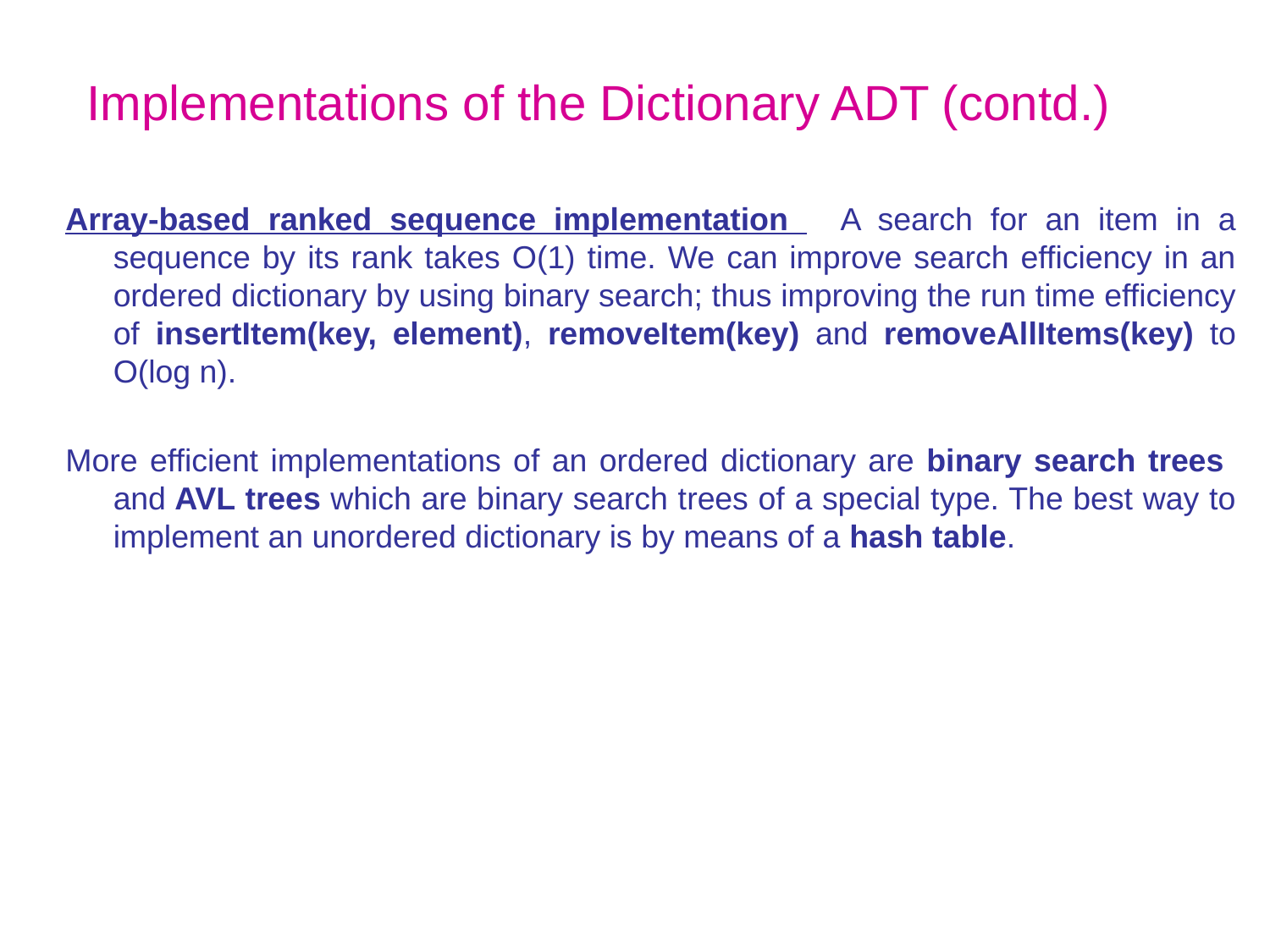

# Implementations of the Dictionary ADT (contd.)

Array-based ranked sequence implementation   A search for an item in a sequence by its rank takes O(1) time. We can improve search efficiency in an ordered dictionary by using binary search; thus improving the run time efficiency of insertItem(key, element), removeItem(key) and removeAllItems(key) to O(log n).

More efficient implementations of an ordered dictionary are binary search trees  and AVL trees which are binary search trees of a special type. The best way to implement an unordered dictionary is by means of a hash table.